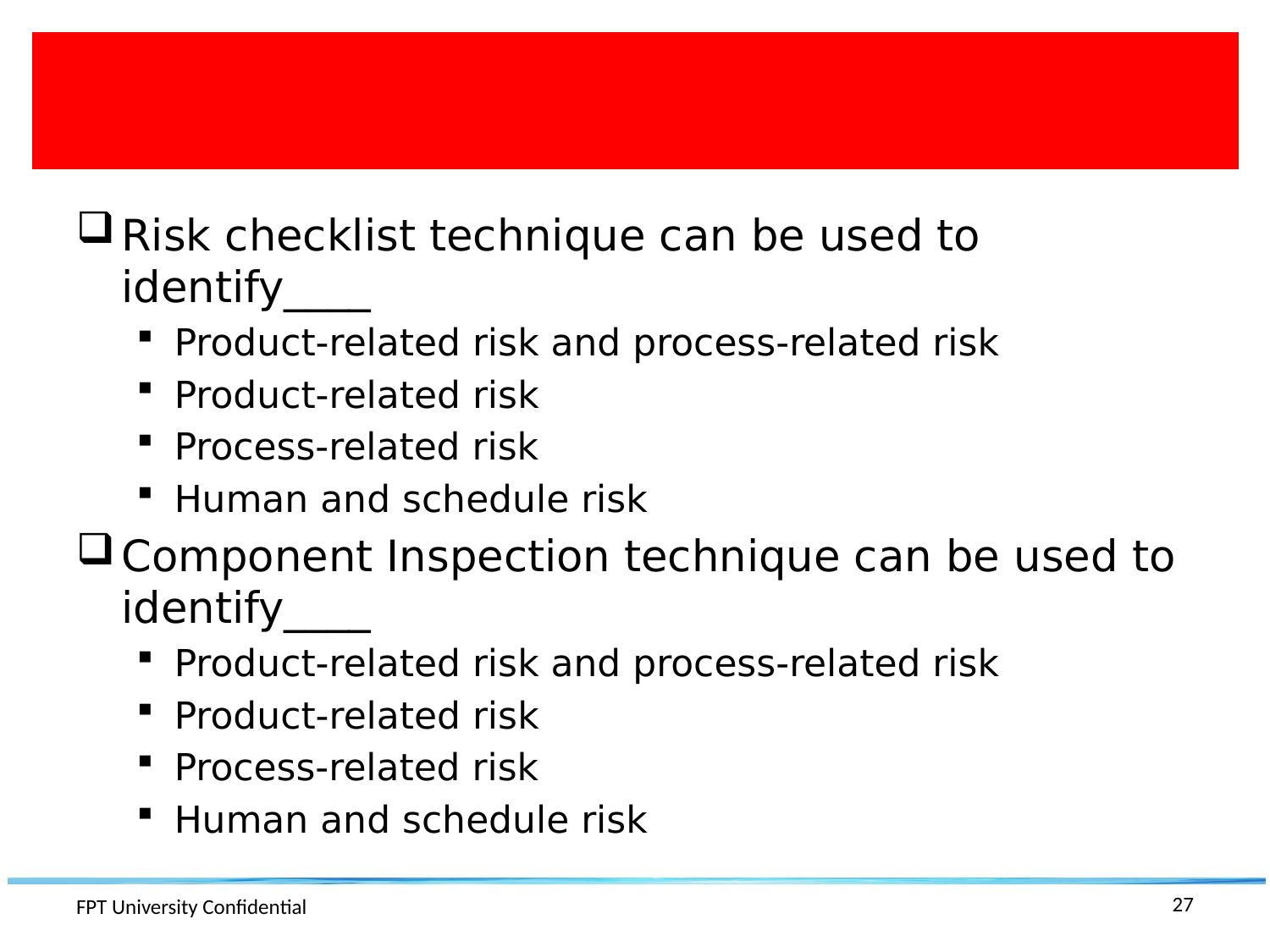

#
Risk checklist technique can be used to identify____
Product-related risk and process-related risk
Product-related risk
Process-related risk
Human and schedule risk
Component Inspection technique can be used to identify____
Product-related risk and process-related risk
Product-related risk
Process-related risk
Human and schedule risk